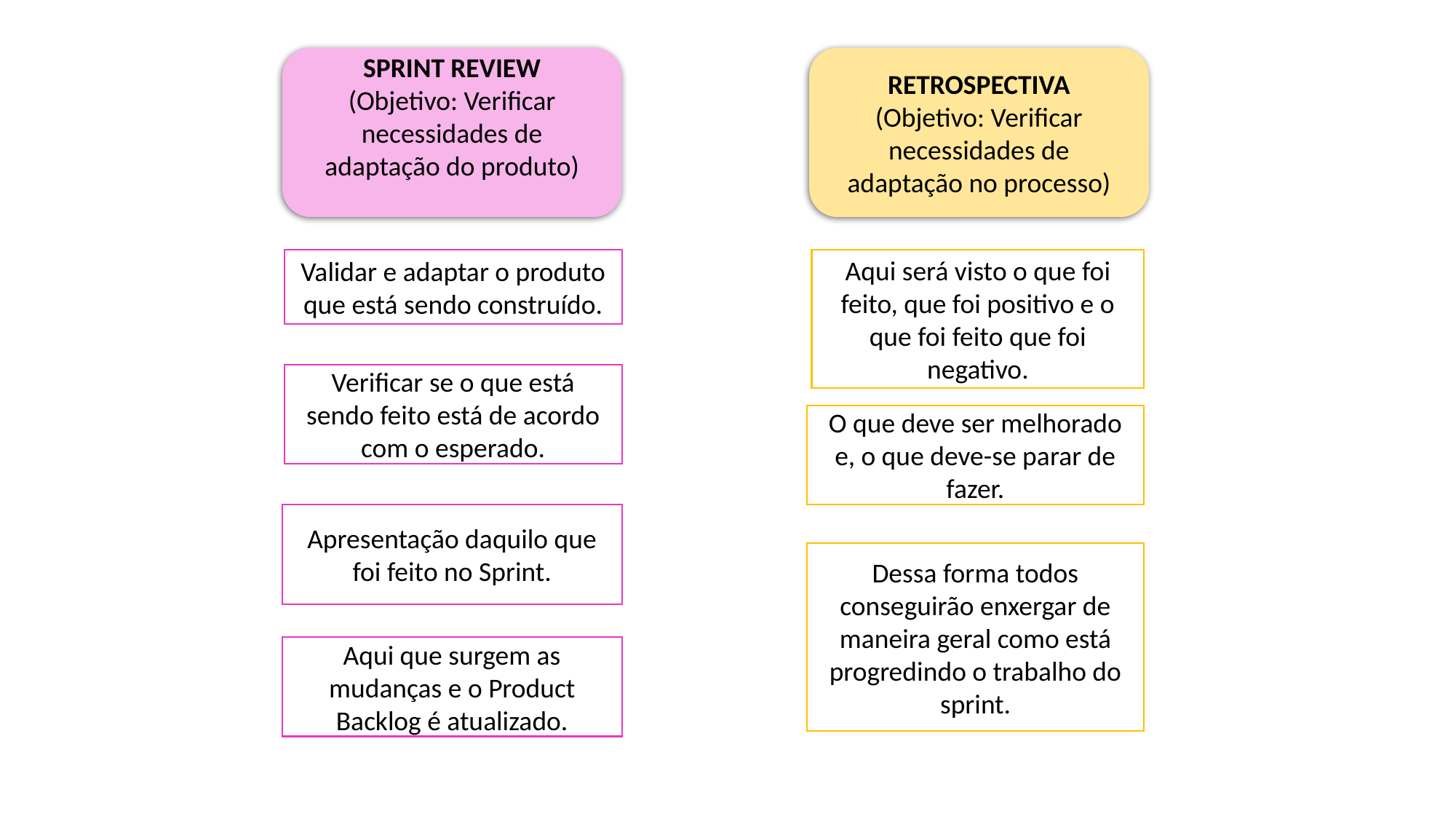

SPRINT REVIEW
(Objetivo: Verificar necessidades de adaptação do produto)

RETROSPECTIVA
(Objetivo: Verificar necessidades de adaptação no processo)
Aqui será visto o que foi feito, que foi positivo e o que foi feito que foi negativo.
Validar e adaptar o produto que está sendo construído.
Verificar se o que está sendo feito está de acordo com o esperado.
O que deve ser melhorado e, o que deve-se parar de fazer.
Apresentação daquilo que foi feito no Sprint.
Dessa forma todos conseguirão enxergar de maneira geral como está progredindo o trabalho do sprint.
Aqui que surgem as mudanças e o Product Backlog é atualizado.